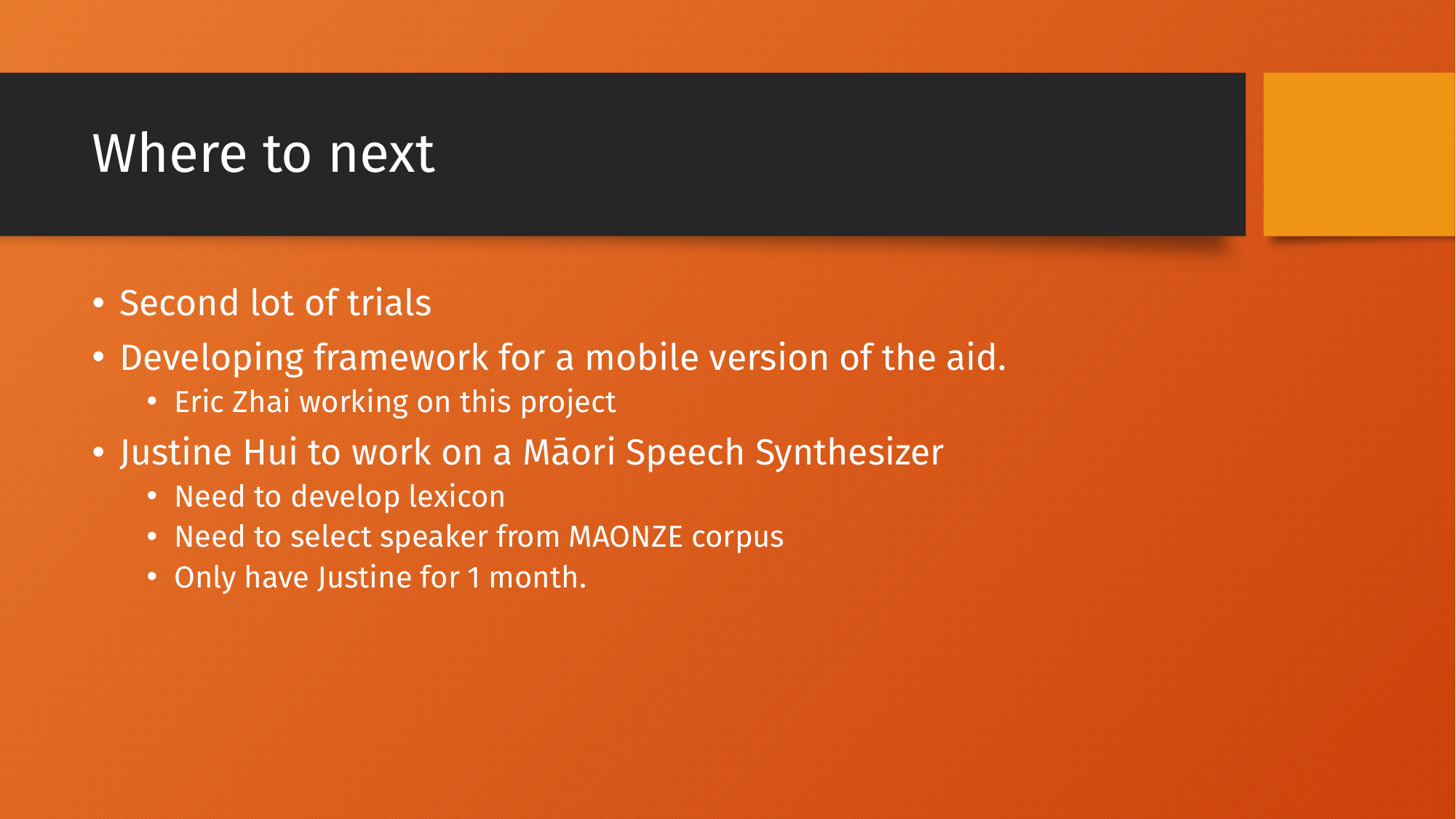

# Where to next
Second lot of trials
Developing framework for a mobile version of the aid.
Eric Zhai working on this project
Justine Hui to work on a Māori Speech Synthesizer
Need to develop lexicon
Need to select speaker from MAONZE corpus
Only have Justine for 1 month.